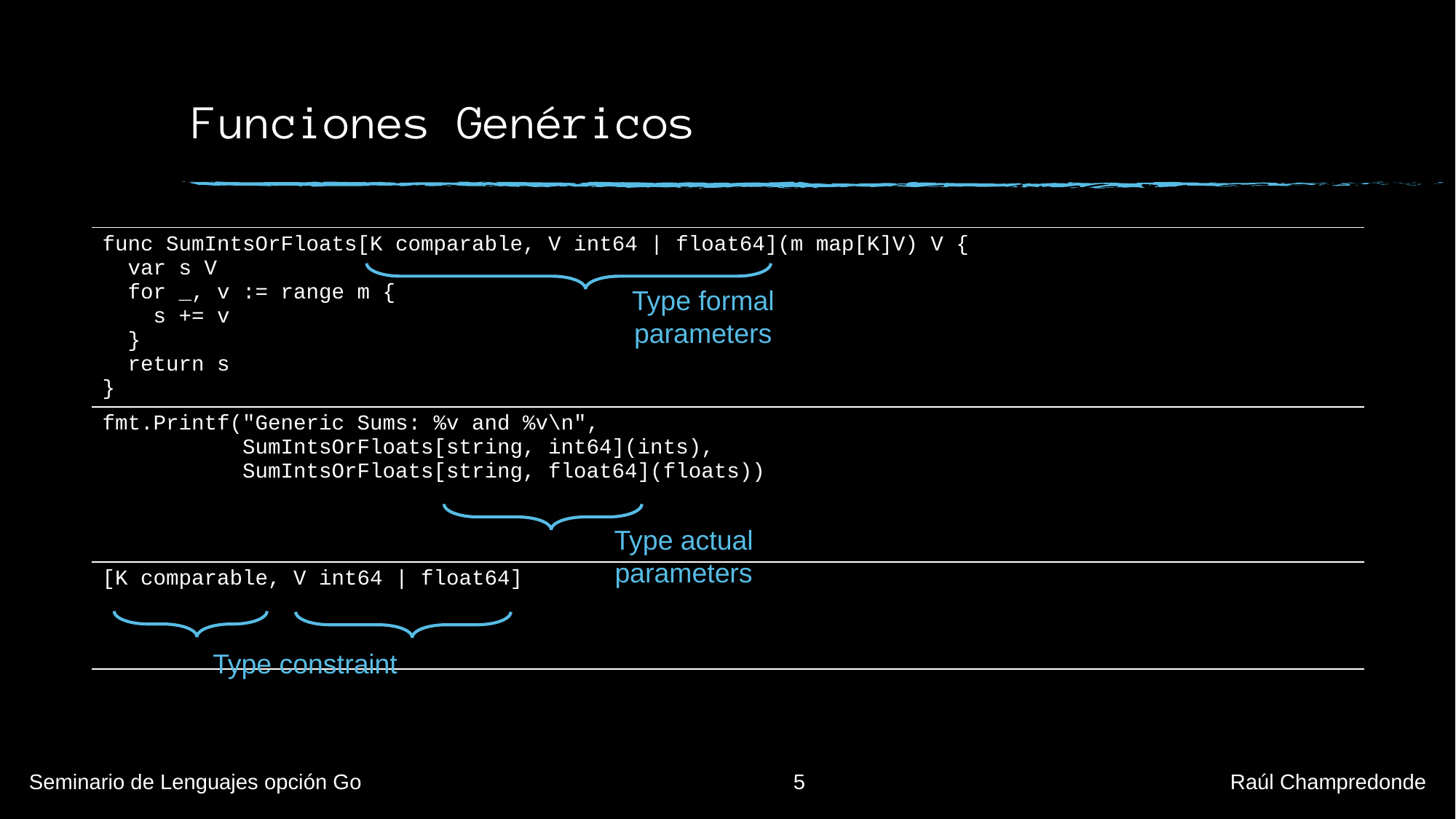

# Funciones Genéricos

| func SumIntsOrFloats[K comparable, V int64 | float64](m map[K]V) V { var s V for \_, v := range m { s += v } return s } |
| --- |
| fmt.Printf("Generic Sums: %v and %v\n", SumIntsOrFloats[string, int64](ints), SumIntsOrFloats[string, float64](floats)) |
| [K comparable, V int64 | float64] |
Type formal parameters

Type actual parameters

Type constraint
Seminario de Lenguajes opción Go				5				Raúl Champredonde